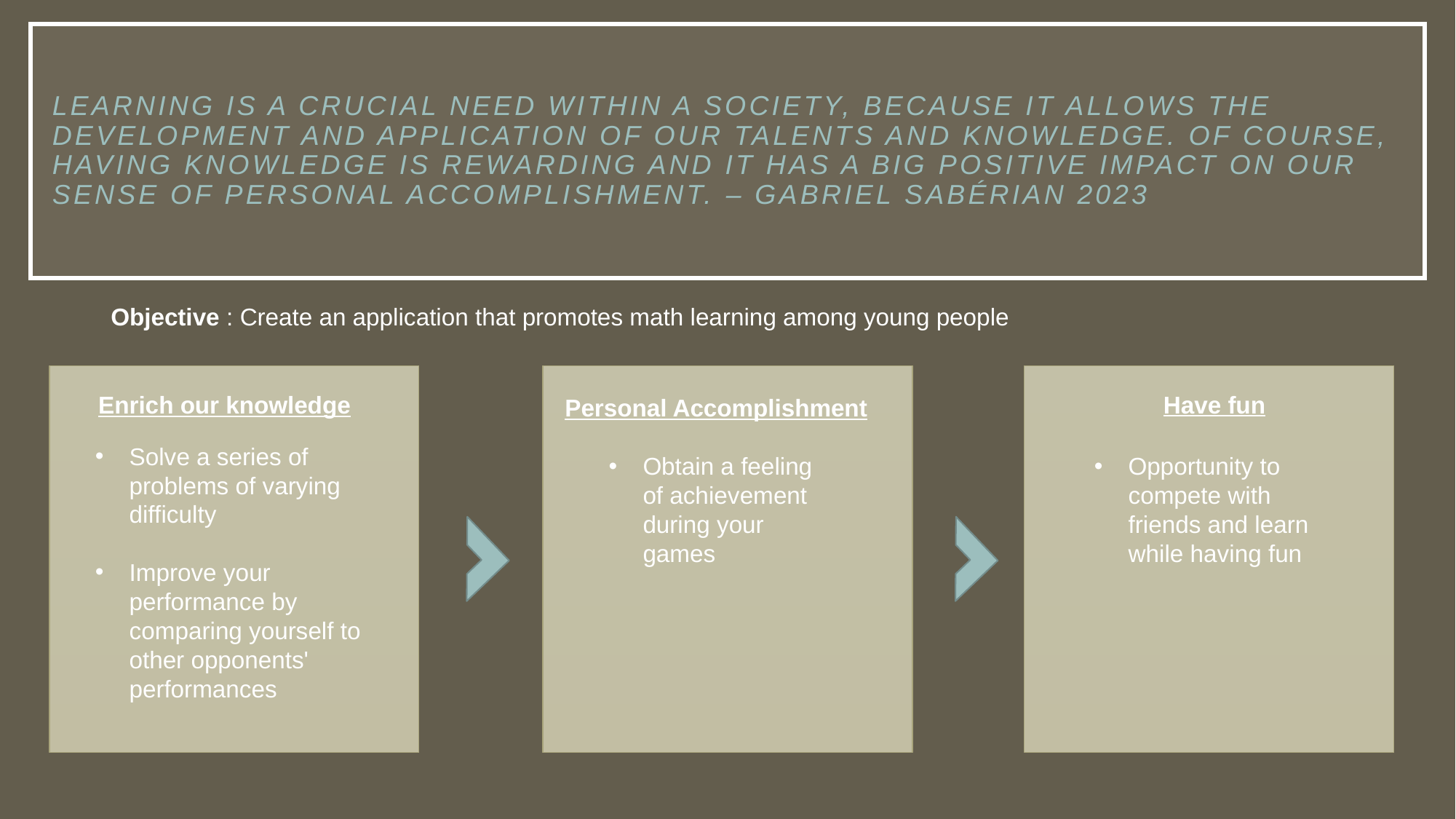

# Learning is a crucial need within a society, because it allows the development and application of our talents and knowledge. Of course, having knowledge is rewarding and it has a big positive impact on our sense of personal accomplishment. – Gabriel Sabérian 2023
Objective : Create an application that promotes math learning among young people

Have fun
Enrich our knowledge
Personal Accomplishment
Solve a series of problems of varying difficulty

Improve your performance by comparing yourself to other opponents' performances
Obtain a feeling of achievement during your games
Opportunity to compete with friends and learn while having fun